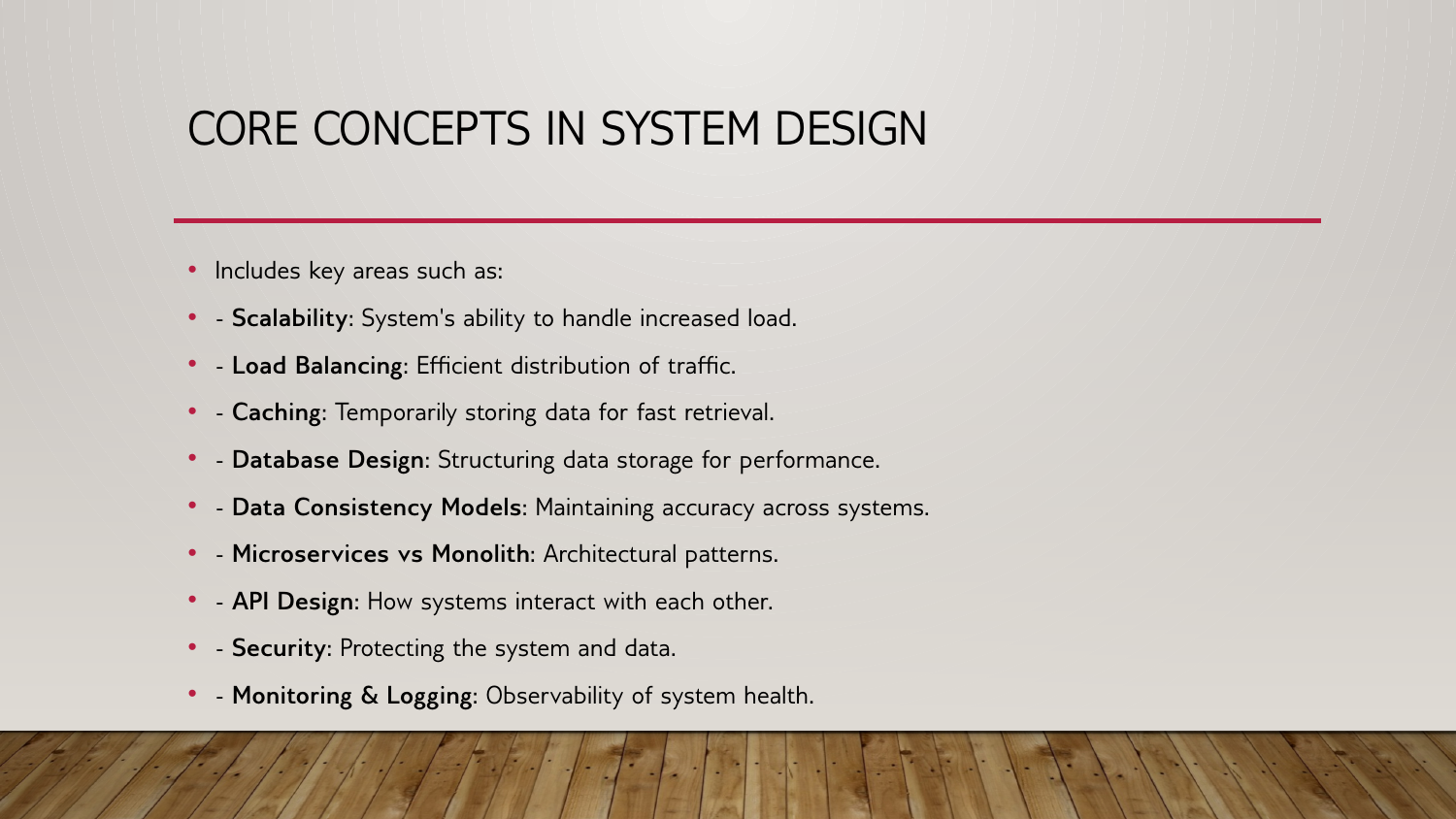

# Core Concepts in System Design
Includes key areas such as:
- Scalability: System's ability to handle increased load.
- Load Balancing: Efficient distribution of traffic.
- Caching: Temporarily storing data for fast retrieval.
- Database Design: Structuring data storage for performance.
- Data Consistency Models: Maintaining accuracy across systems.
- Microservices vs Monolith: Architectural patterns.
- API Design: How systems interact with each other.
- Security: Protecting the system and data.
- Monitoring & Logging: Observability of system health.